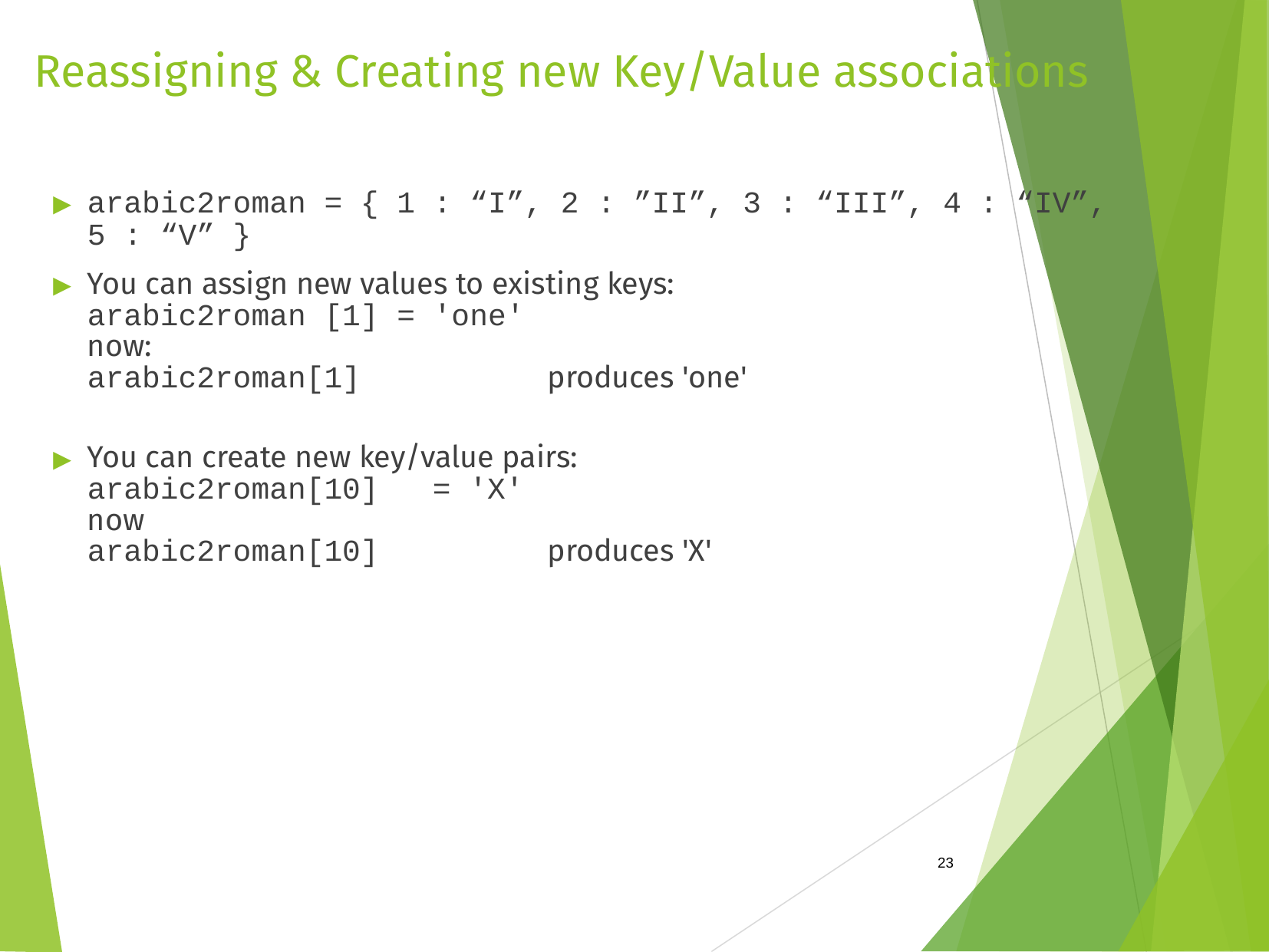

# Reassigning & Creating new Key/Value associations
arabic2roman = { 1 : “I”, 2 : ”II”, 3 : “III”, 4 : “IV”, 5 : “V” }
You can assign new values to existing keys:
arabic2roman [1] = 'one'
now:
arabic2roman[1] 		produces 'one'
You can create new key/value pairs:
arabic2roman[10]	= 'X'
now
arabic2roman[10] 		produces 'X'
23